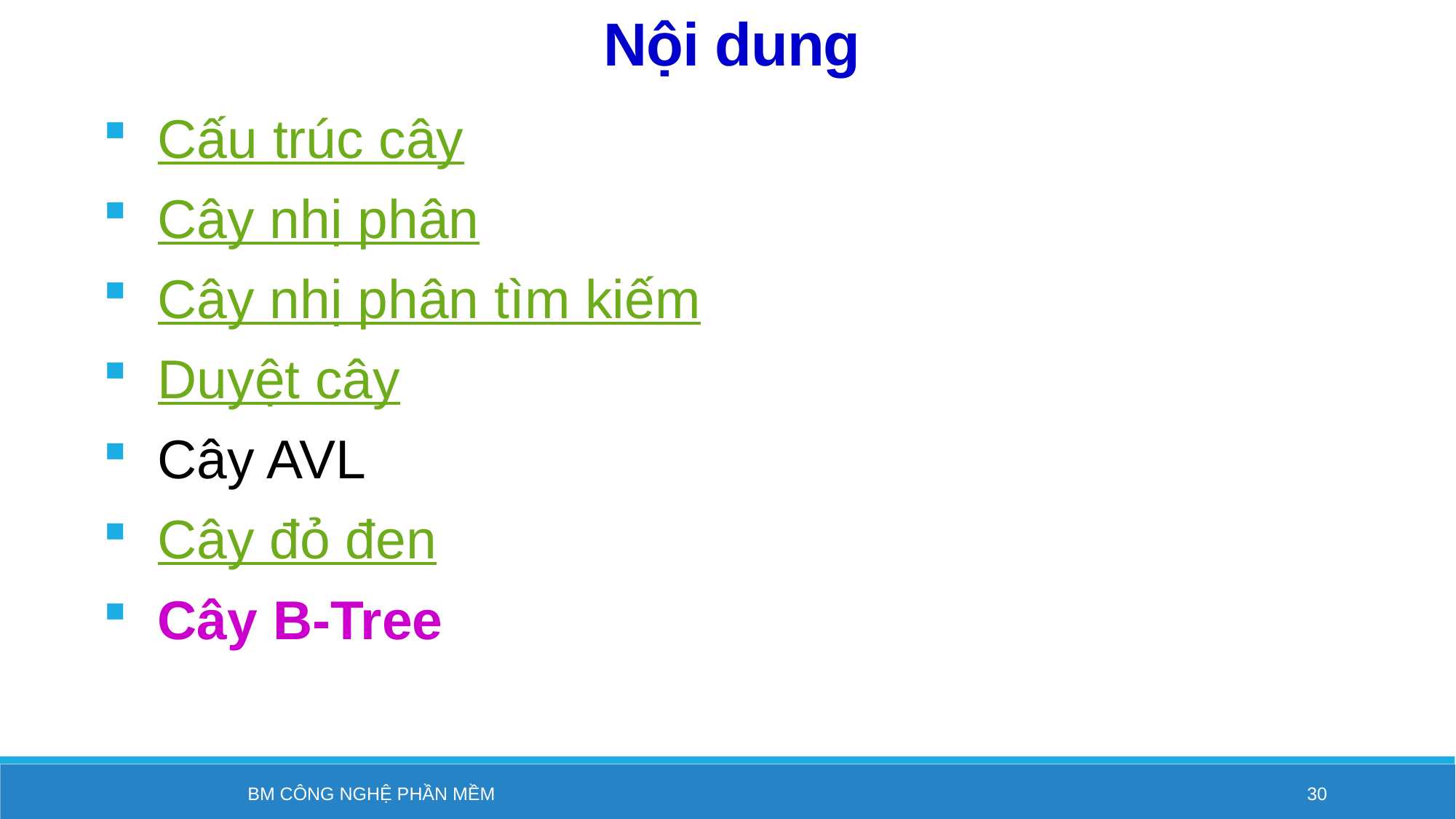

Nội dung
Cấu trúc cây
Cây nhị phân
Cây nhị phân tìm kiếm
Duyệt cây
Cây AVL
Cây đỏ đen
Cây B-Tree

BM Công nghệ phần mềm
30